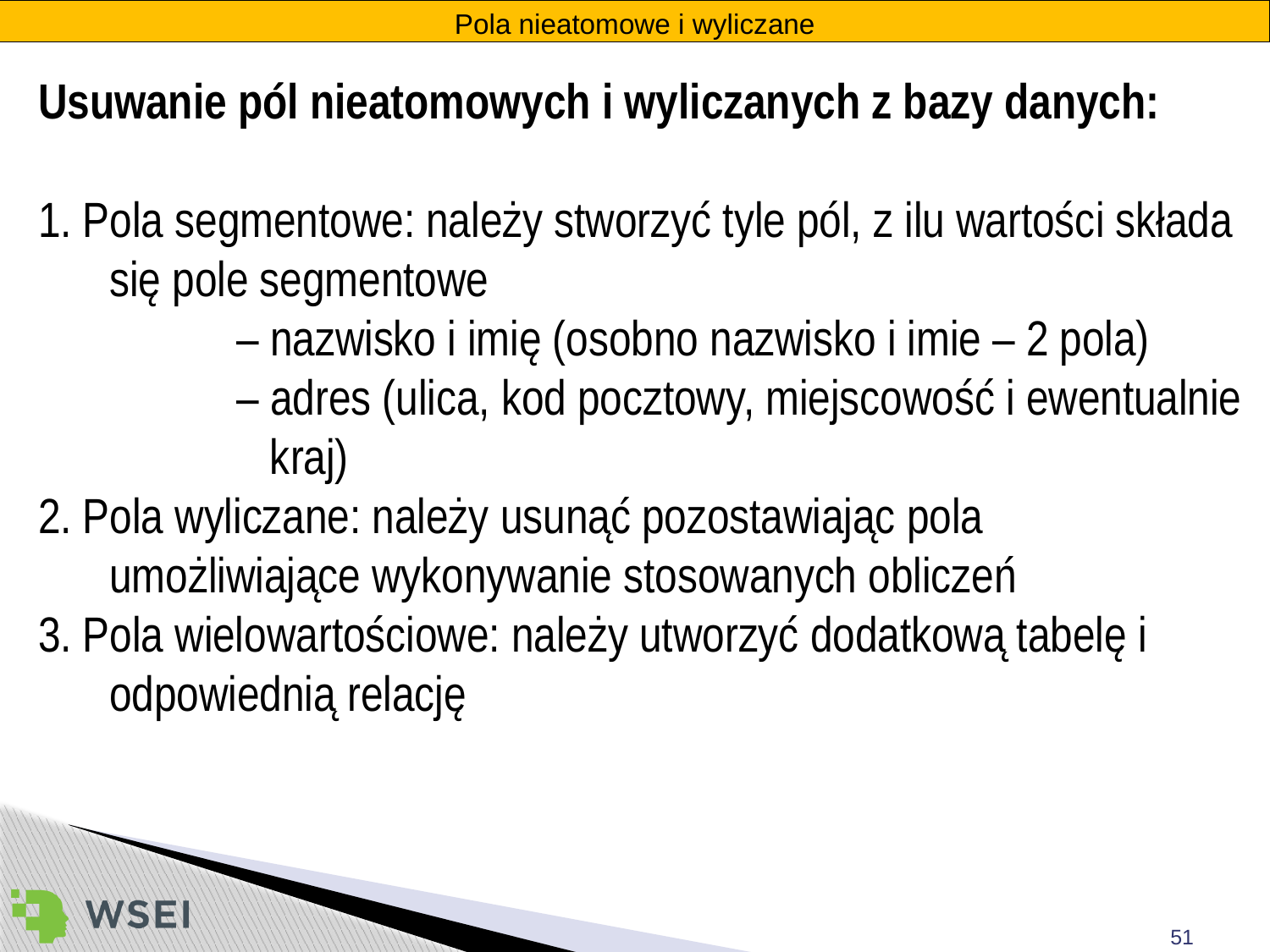

Pola nieatomowe i wyliczane
Usuwanie pól nieatomowych i wyliczanych z bazy danych:

1. Pola segmentowe: należy stworzyć tyle pól, z ilu wartości składa się pole segmentowe
	– nazwisko i imię (osobno nazwisko i imie – 2 pola)
	– adres (ulica, kod pocztowy, miejscowość i ewentualnie 	   kraj)
2. Pola wyliczane: należy usunąć pozostawiając pola umożliwiające wykonywanie stosowanych obliczeń
3. Pola wielowartościowe: należy utworzyć dodatkową tabelę i odpowiednią relację
51